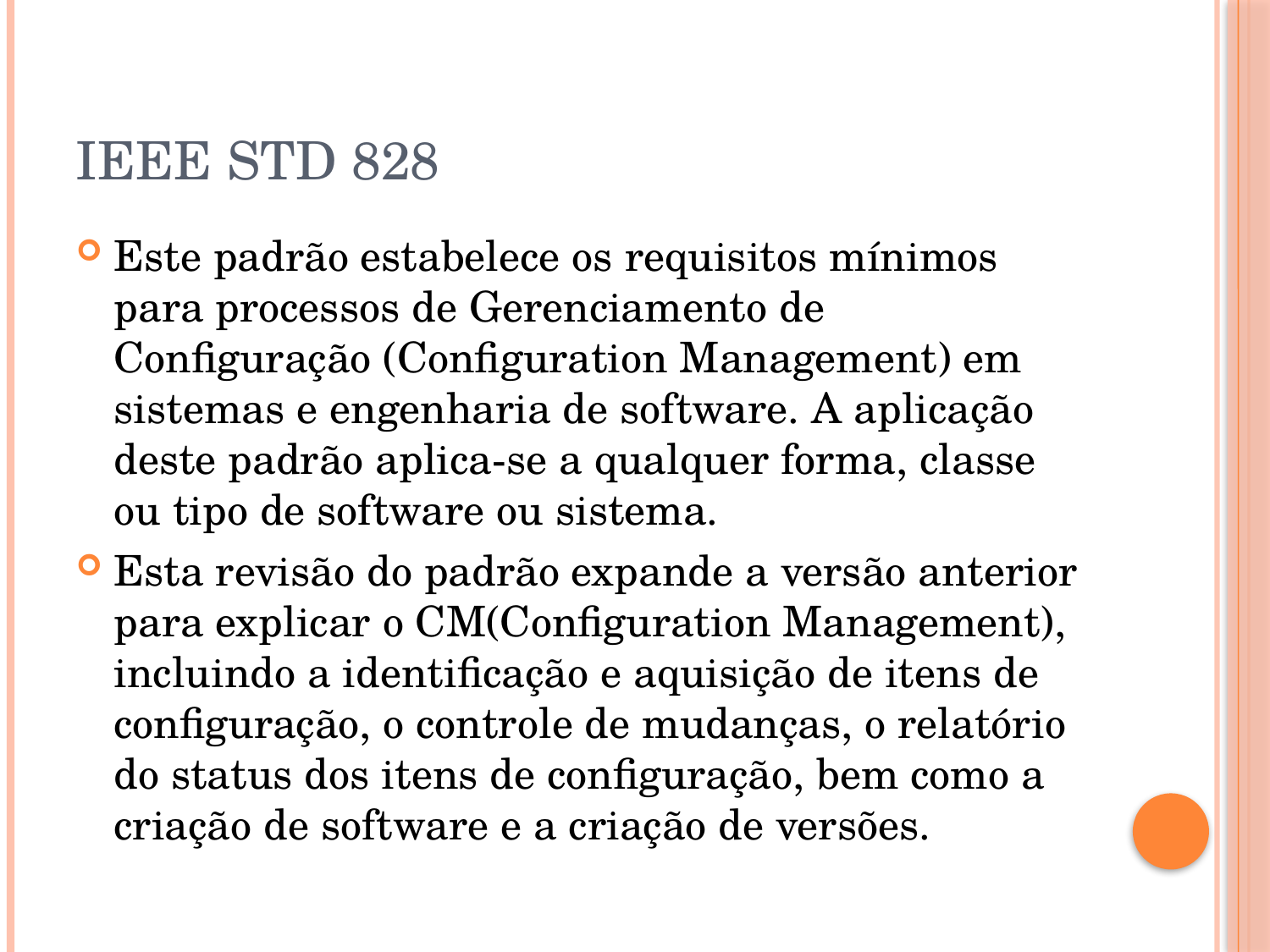

# IEEE std 828
Este padrão estabelece os requisitos mínimos para processos de Gerenciamento de Configuração (Configuration Management) em sistemas e engenharia de software. A aplicação deste padrão aplica-se a qualquer forma, classe ou tipo de software ou sistema.
Esta revisão do padrão expande a versão anterior para explicar o CM(Configuration Management), incluindo a identificação e aquisição de itens de configuração, o controle de mudanças, o relatório do status dos itens de configuração, bem como a criação de software e a criação de versões.